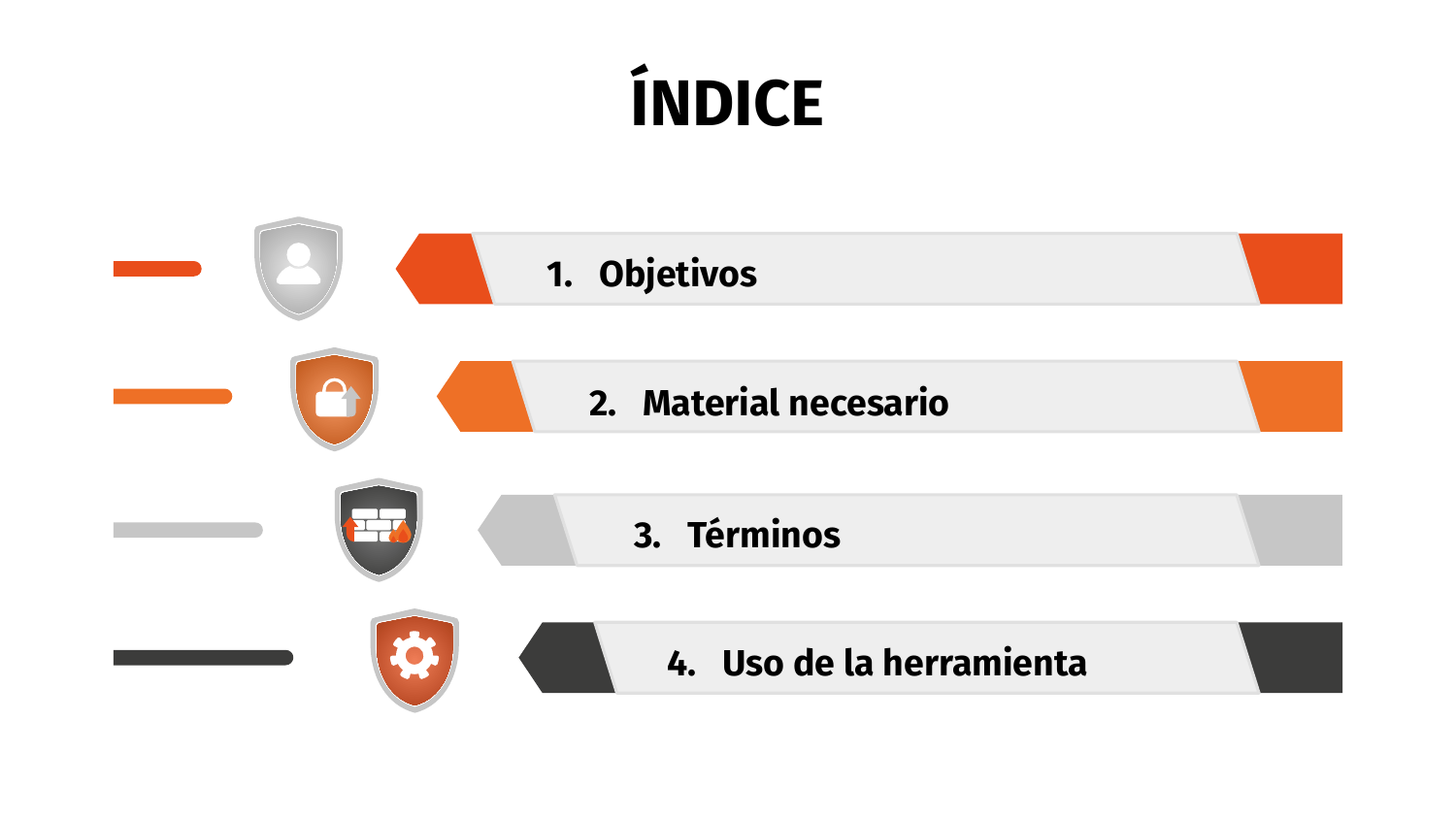

# ÍNDICE

1.   Objetivos

2.   Material necesario

3.   Términos

4.   Uso de la herramienta